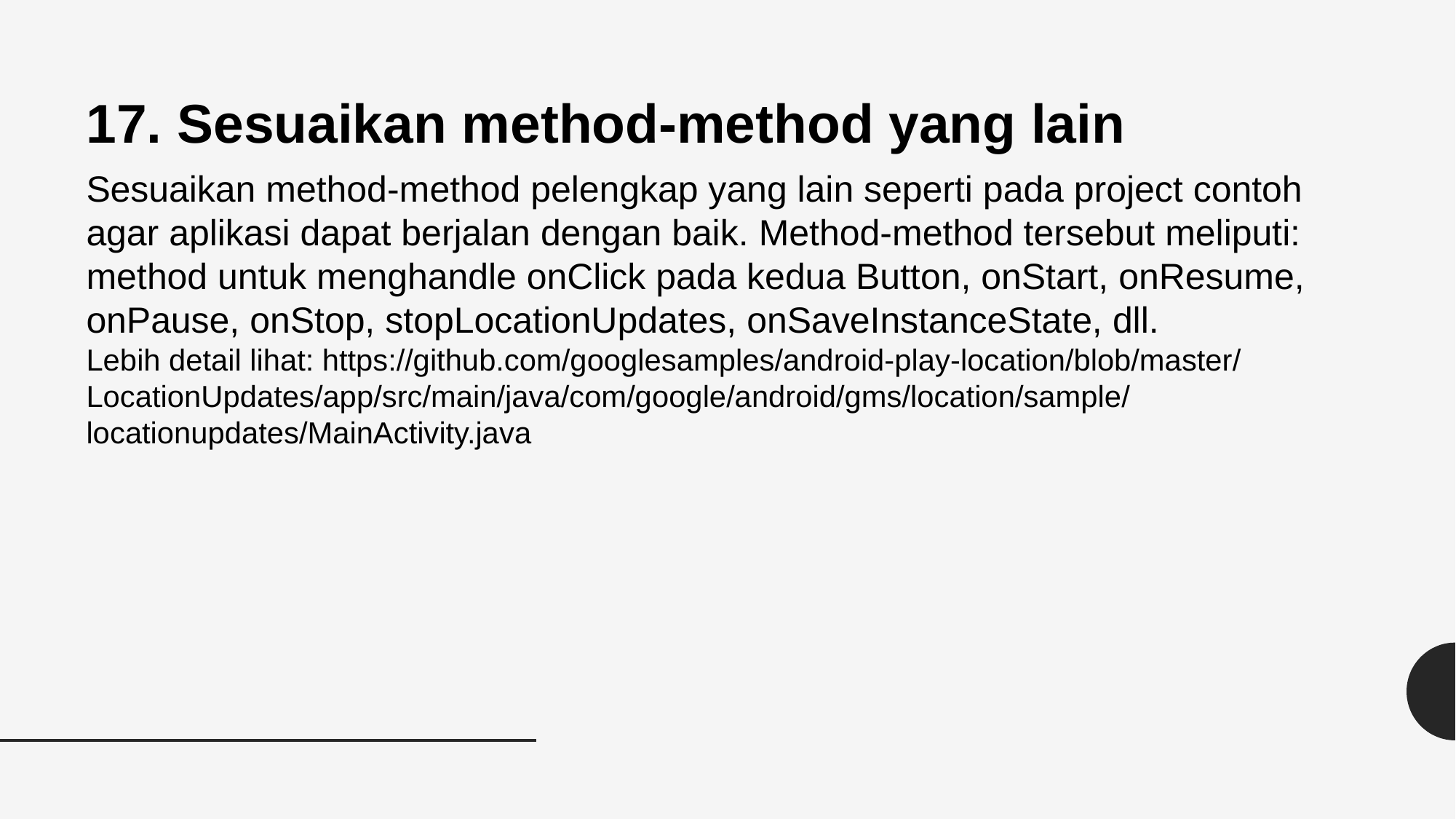

17. Sesuaikan method-method yang lain
Sesuaikan method-method pelengkap yang lain seperti pada project contoh agar aplikasi dapat berjalan dengan baik. Method-method tersebut meliputi: method untuk menghandle onClick pada kedua Button, onStart, onResume, onPause, onStop, stopLocationUpdates, onSaveInstanceState, dll.
Lebih detail lihat: https://github.com/googlesamples/android-play-location/blob/master/LocationUpdates/app/src/main/java/com/google/android/gms/location/sample/locationupdates/MainActivity.java